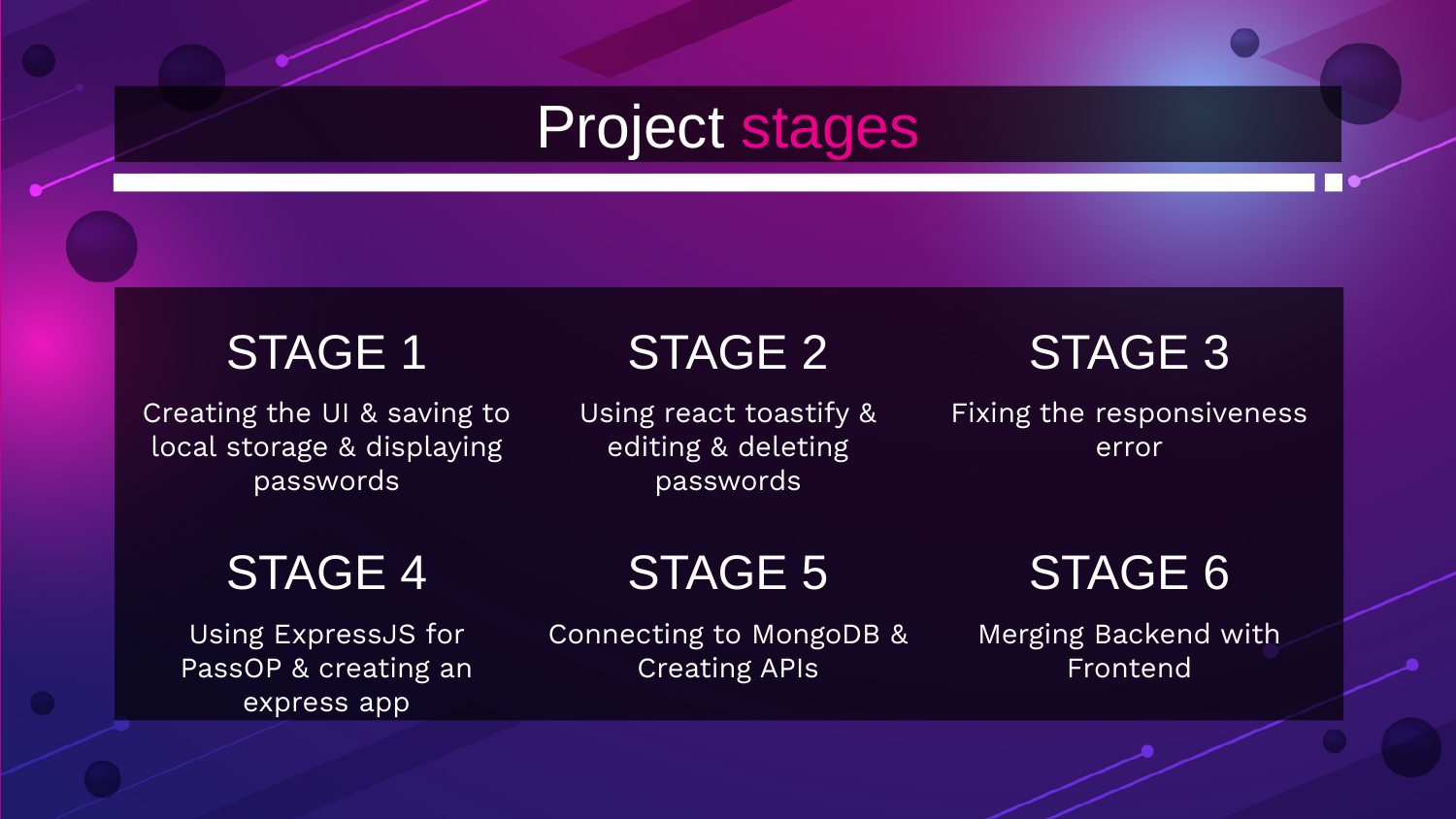

# Project stages

STAGE 1
STAGE 2
STAGE 3
Creating the UI & saving to local storage & displaying passwords
Using react toastify & editing & deleting passwords
Fixing the responsiveness error
STAGE 4
STAGE 5
STAGE 6
Using ExpressJS for PassOP & creating an express app
Connecting to MongoDB & Creating APIs
Merging Backend with Frontend